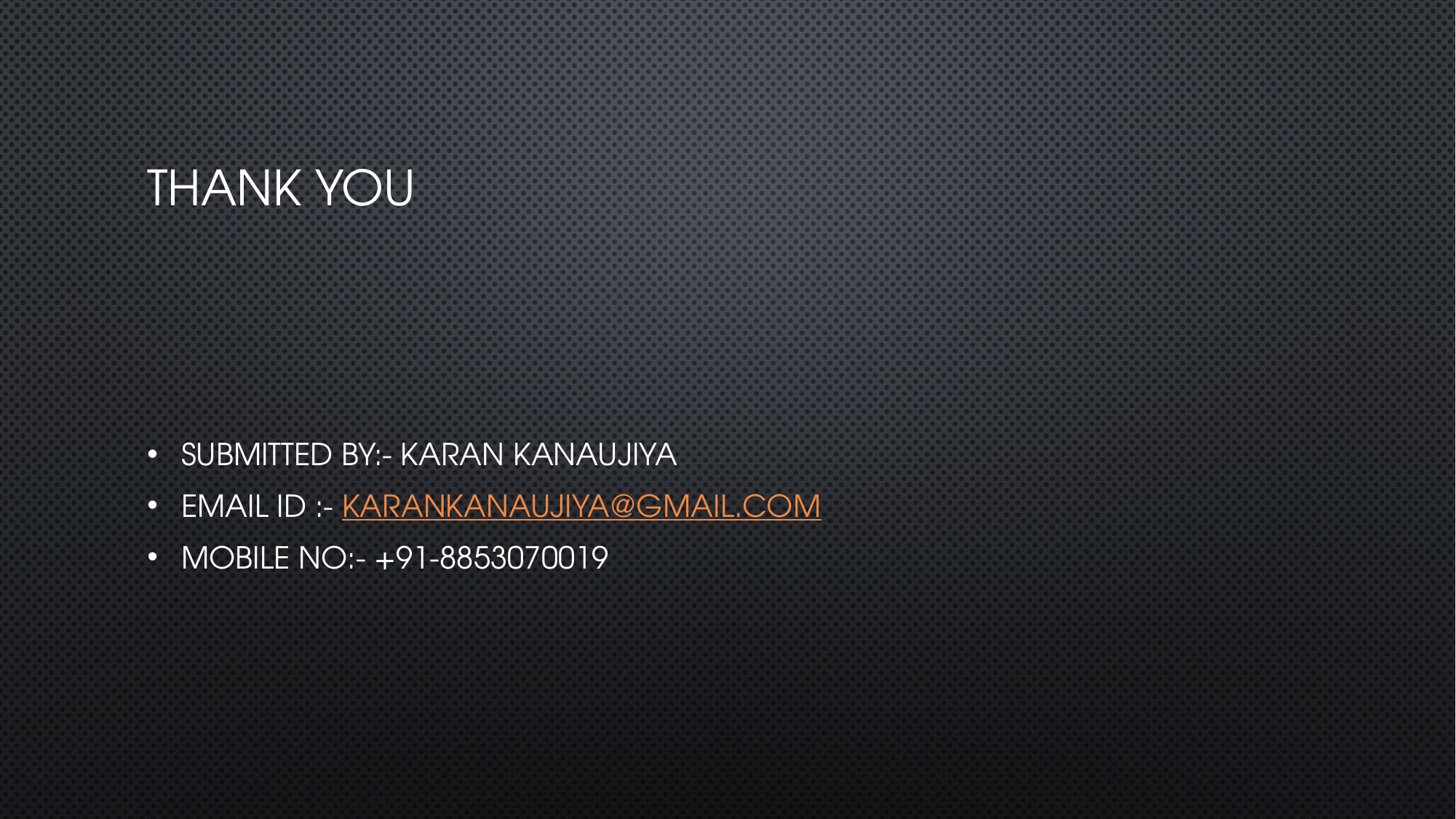

# Thank you
Submitted by:- Karan Kanaujiya
Email id :- karankanaujiya@gmail.com
Mobile no:- +91-8853070019